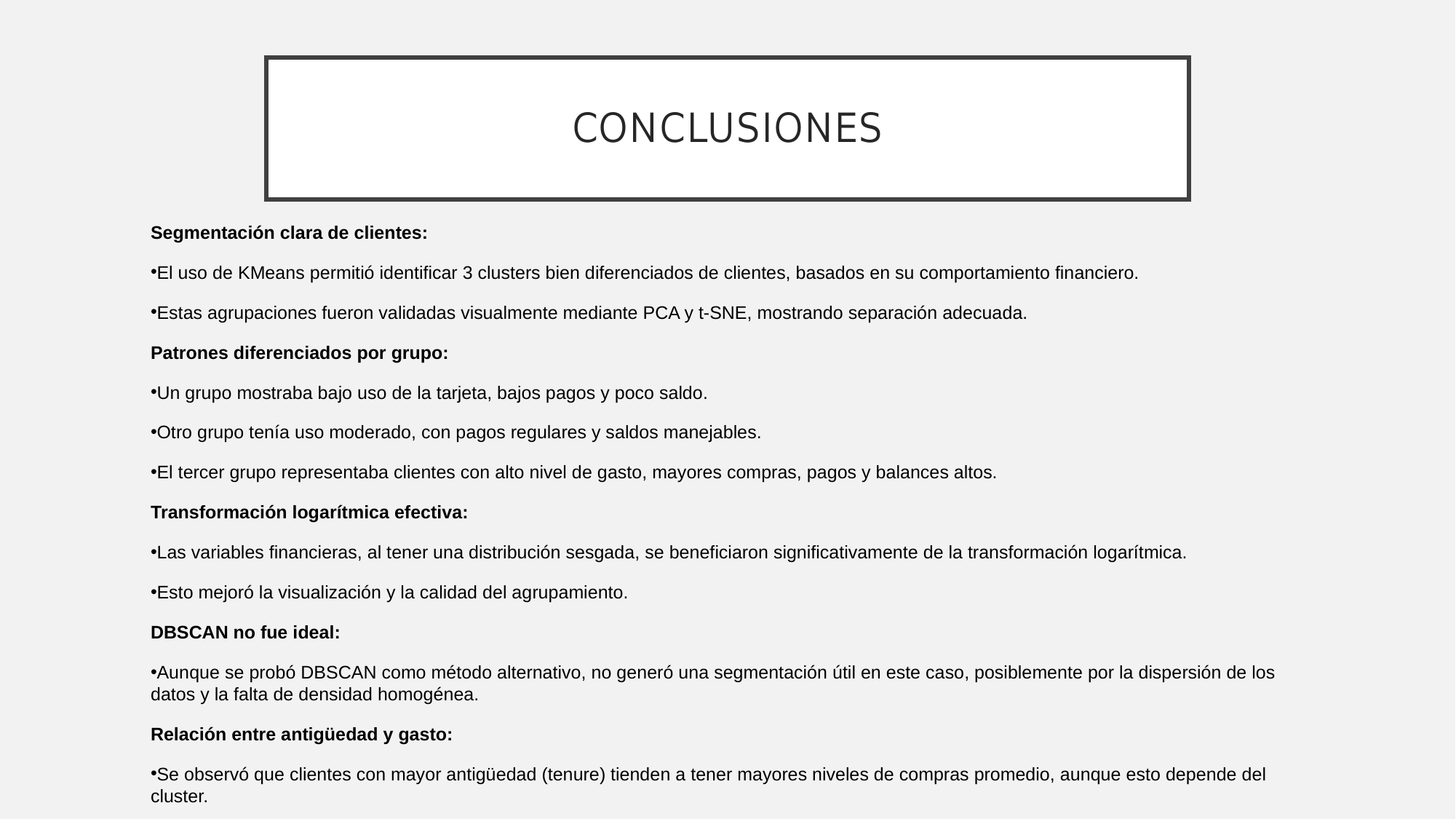

# Conclusiones
Segmentación clara de clientes:
El uso de KMeans permitió identificar 3 clusters bien diferenciados de clientes, basados en su comportamiento financiero.
Estas agrupaciones fueron validadas visualmente mediante PCA y t-SNE, mostrando separación adecuada.
Patrones diferenciados por grupo:
Un grupo mostraba bajo uso de la tarjeta, bajos pagos y poco saldo.
Otro grupo tenía uso moderado, con pagos regulares y saldos manejables.
El tercer grupo representaba clientes con alto nivel de gasto, mayores compras, pagos y balances altos.
Transformación logarítmica efectiva:
Las variables financieras, al tener una distribución sesgada, se beneficiaron significativamente de la transformación logarítmica.
Esto mejoró la visualización y la calidad del agrupamiento.
DBSCAN no fue ideal:
Aunque se probó DBSCAN como método alternativo, no generó una segmentación útil en este caso, posiblemente por la dispersión de los datos y la falta de densidad homogénea.
Relación entre antigüedad y gasto:
Se observó que clientes con mayor antigüedad (tenure) tienden a tener mayores niveles de compras promedio, aunque esto depende del cluster.